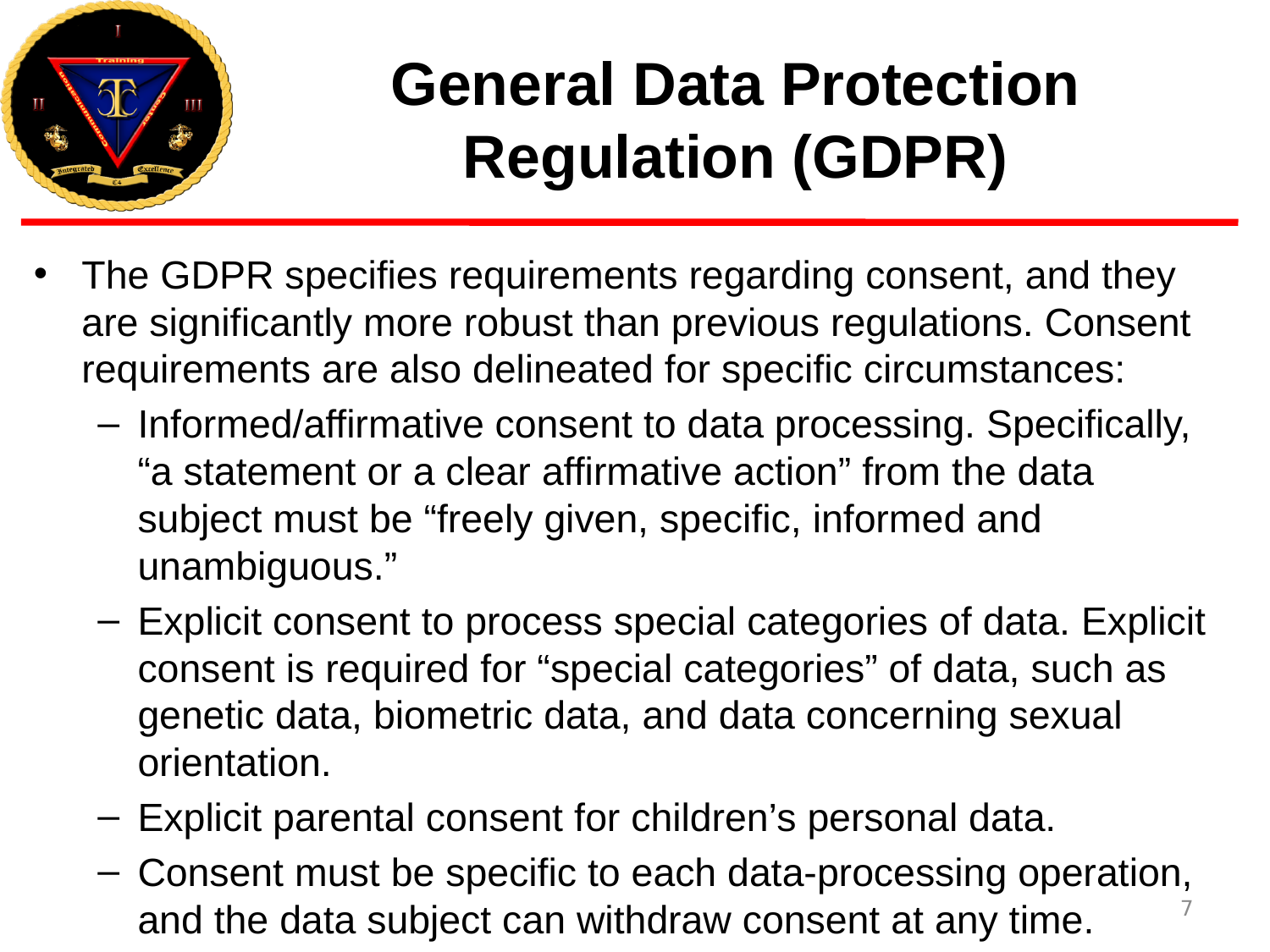

# General Data Protection Regulation (GDPR)
The GDPR specifies requirements regarding consent, and they are significantly more robust than previous regulations. Consent requirements are also delineated for specific circumstances:
Informed/affirmative consent to data processing. Specifically, “a statement or a clear affirmative action” from the data subject must be “freely given, specific, informed and unambiguous.”
Explicit consent to process special categories of data. Explicit consent is required for “special categories” of data, such as genetic data, biometric data, and data concerning sexual orientation.
Explicit parental consent for children’s personal data.
Consent must be specific to each data-processing operation, and the data subject can withdraw consent at any time.
7